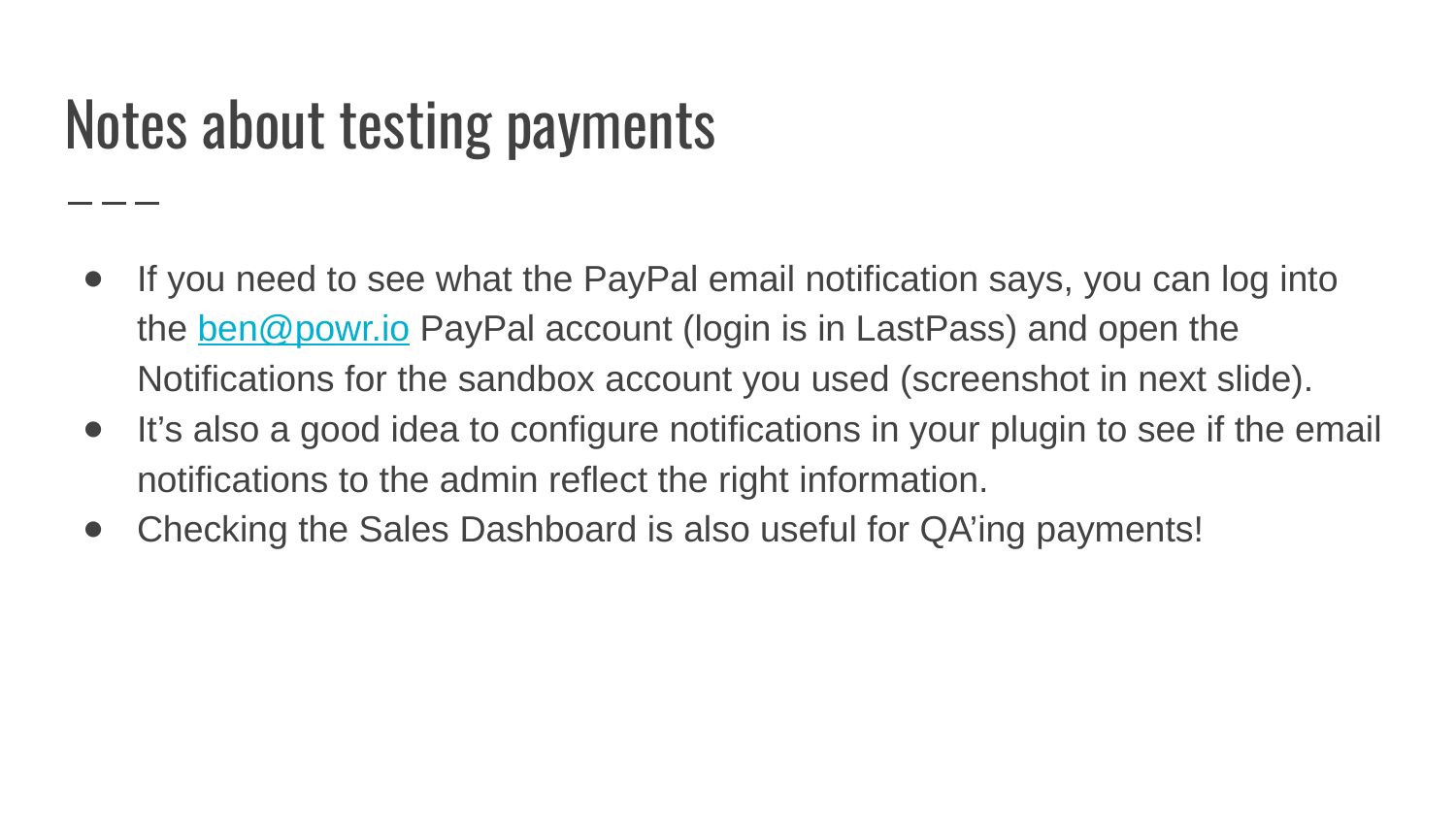

# Notes about testing payments
If you need to see what the PayPal email notification says, you can log into the ben@powr.io PayPal account (login is in LastPass) and open the Notifications for the sandbox account you used (screenshot in next slide).
It’s also a good idea to configure notifications in your plugin to see if the email notifications to the admin reflect the right information.
Checking the Sales Dashboard is also useful for QA’ing payments!